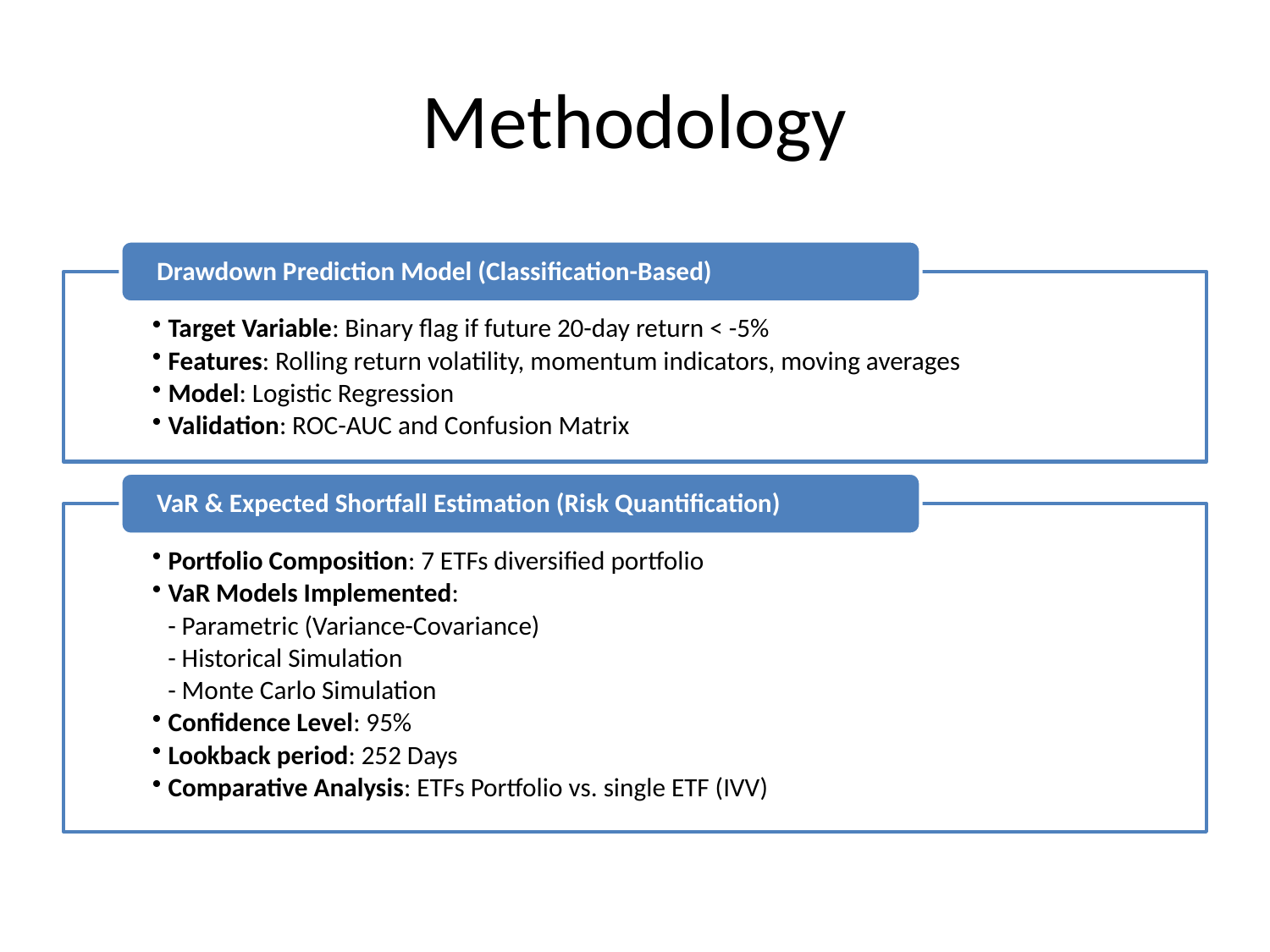

# Methodology
Target Variable: Binary flag if future 20-day return < -5%
Features: Rolling return volatility, momentum indicators, moving averages
Model: Logistic Regression
Validation: ROC-AUC and Confusion Matrix
Drawdown Prediction Model (Classification-Based)
Portfolio Composition: 7 ETFs diversified portfolio
VaR Models Implemented:
- Parametric (Variance-Covariance)
- Historical Simulation
- Monte Carlo Simulation
Confidence Level: 95%
Lookback period: 252 Days
Comparative Analysis: ETFs Portfolio vs. single ETF (IVV)
VaR & Expected Shortfall Estimation (Risk Quantification)